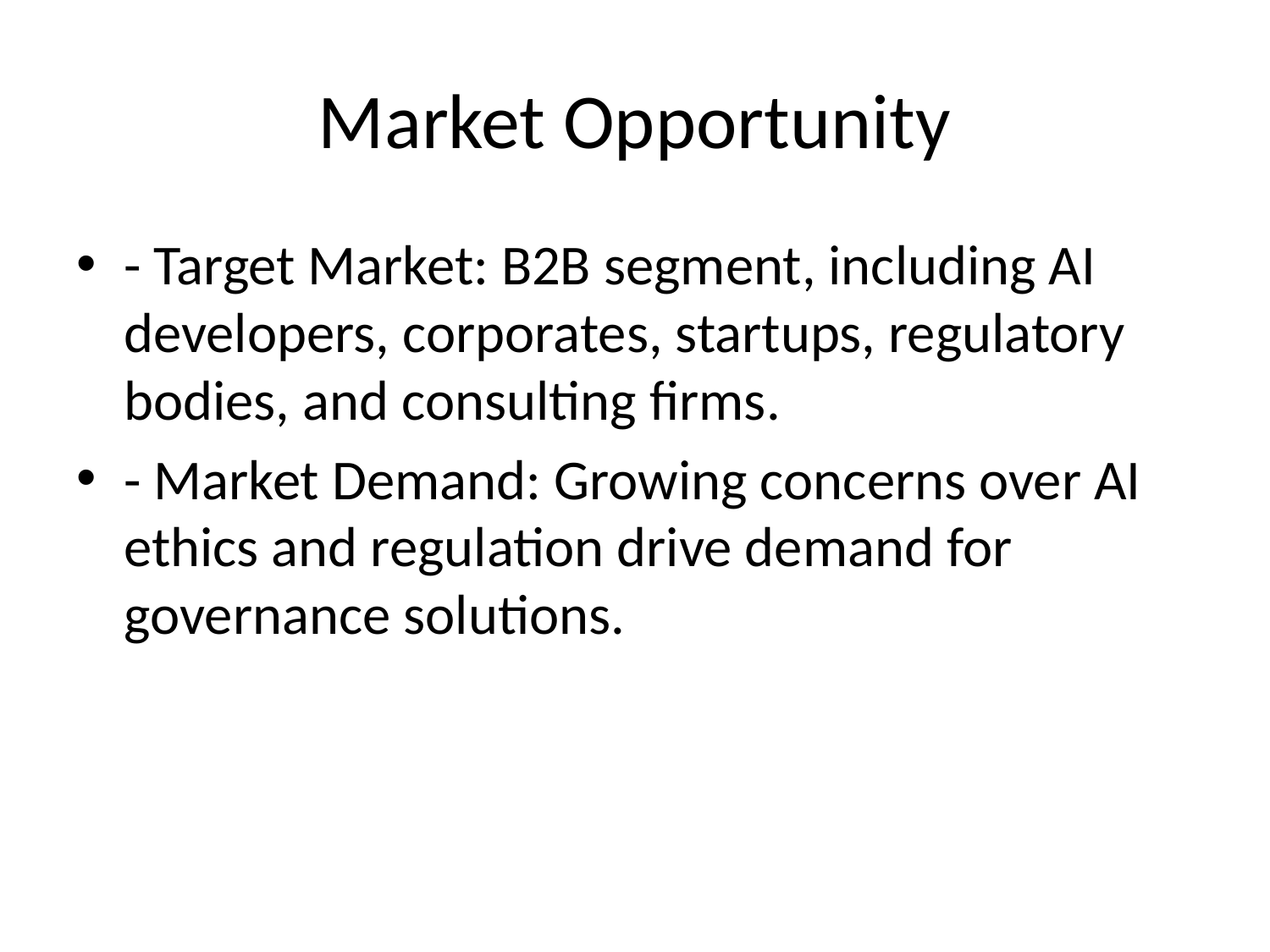

# Market Opportunity
- Target Market: B2B segment, including AI developers, corporates, startups, regulatory bodies, and consulting firms.
- Market Demand: Growing concerns over AI ethics and regulation drive demand for governance solutions.